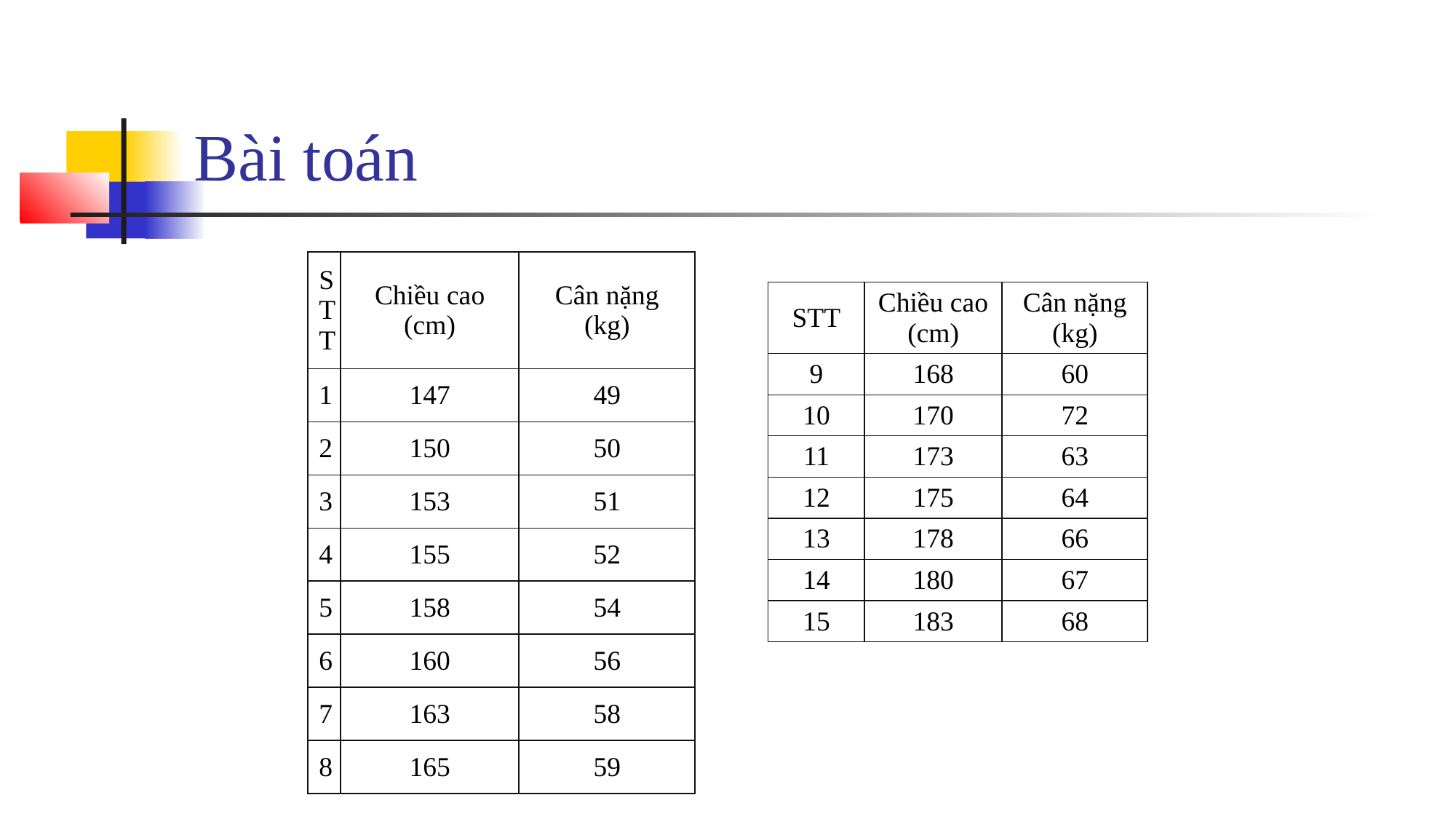

Chúng ta có 1 bảng dữ liệu về chiều cao và cân nặng của 15 người:
# Bài toán
| STT | Chiều cao (cm) | Cân nặng (kg) |
| --- | --- | --- |
| 1 | 147 | 49 |
| 2 | 150 | 50 |
| 3 | 153 | 51 |
| 4 | 155 | 52 |
| 5 | 158 | 54 |
| 6 | 160 | 56 |
| 7 | 163 | 58 |
| 8 | 165 | 59 |
| STT | Chiều cao (cm) | Cân nặng (kg) |
| --- | --- | --- |
| 9 | 168 | 60 |
| 10 | 170 | 72 |
| 11 | 173 | 63 |
| 12 | 175 | 64 |
| 13 | 178 | 66 |
| 14 | 180 | 67 |
| 15 | 183 | 68 |